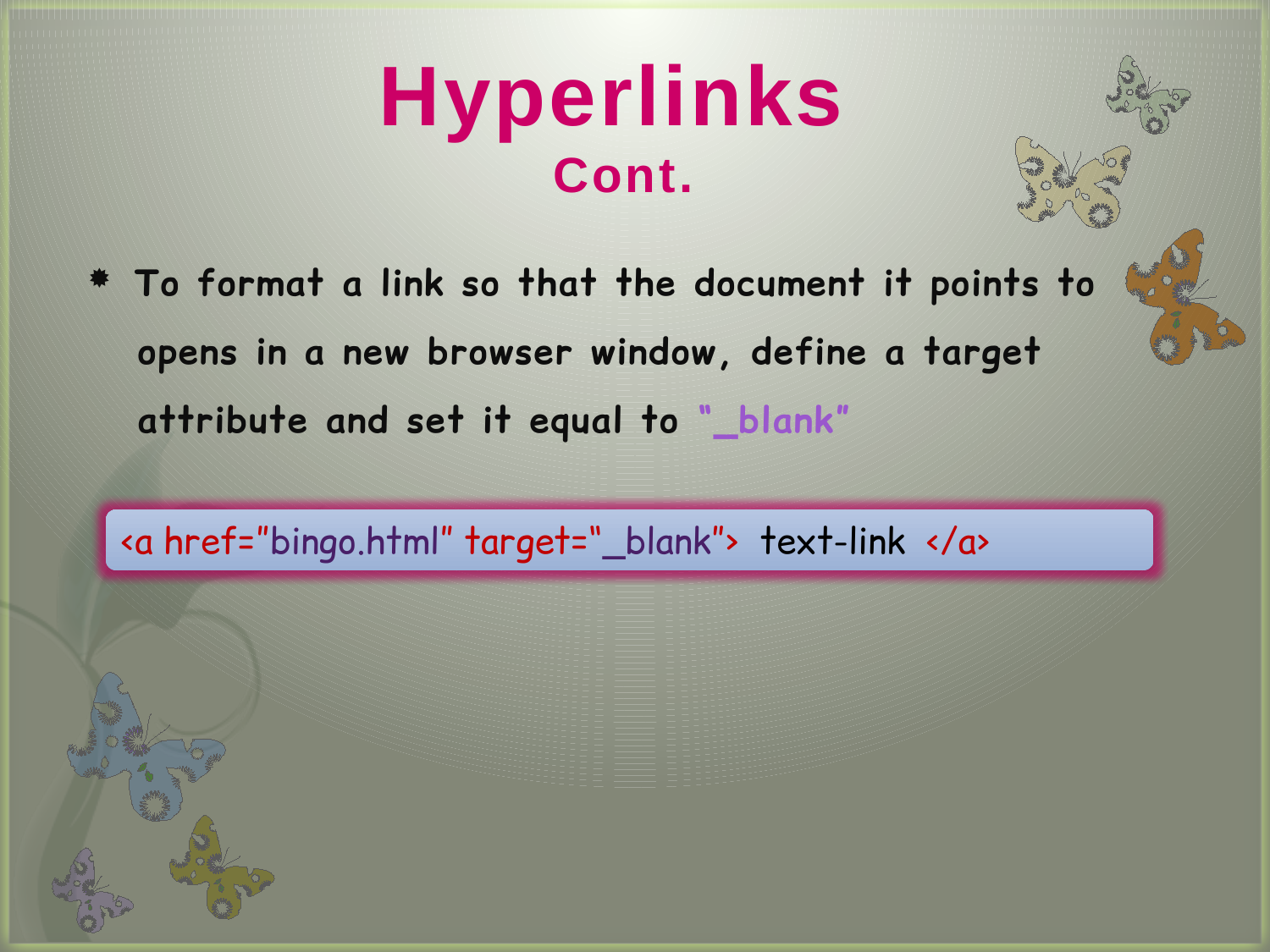

# Hyperlinks          Cont.
To format a link so that the document it points to
   opens in a new browser window, define a target
   attribute and set it equal to “_blank”
<a href=”bingo.html” target=“_blank”>  text-link  </a>